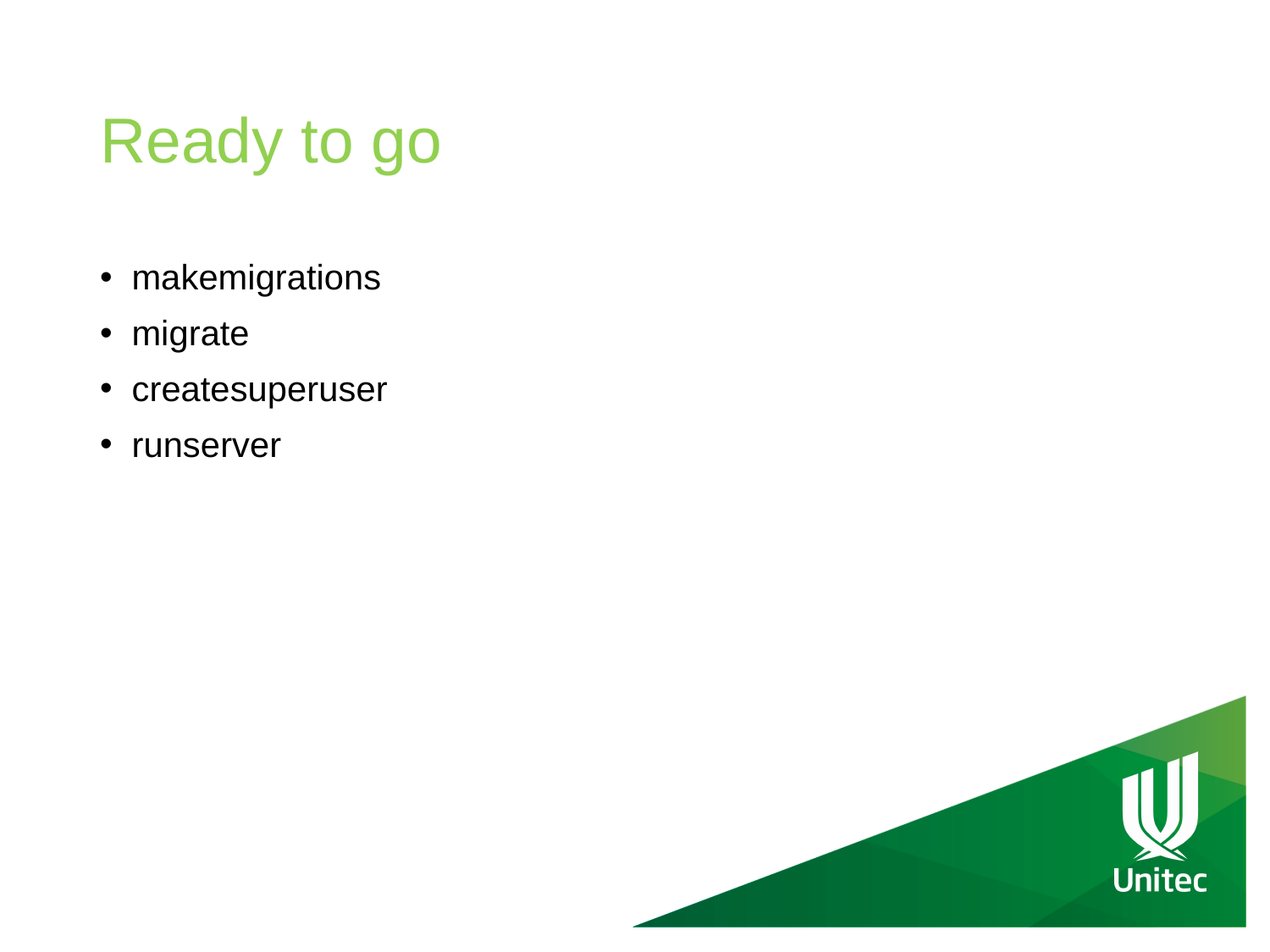

# Ready to go
makemigrations
migrate
createsuperuser
runserver